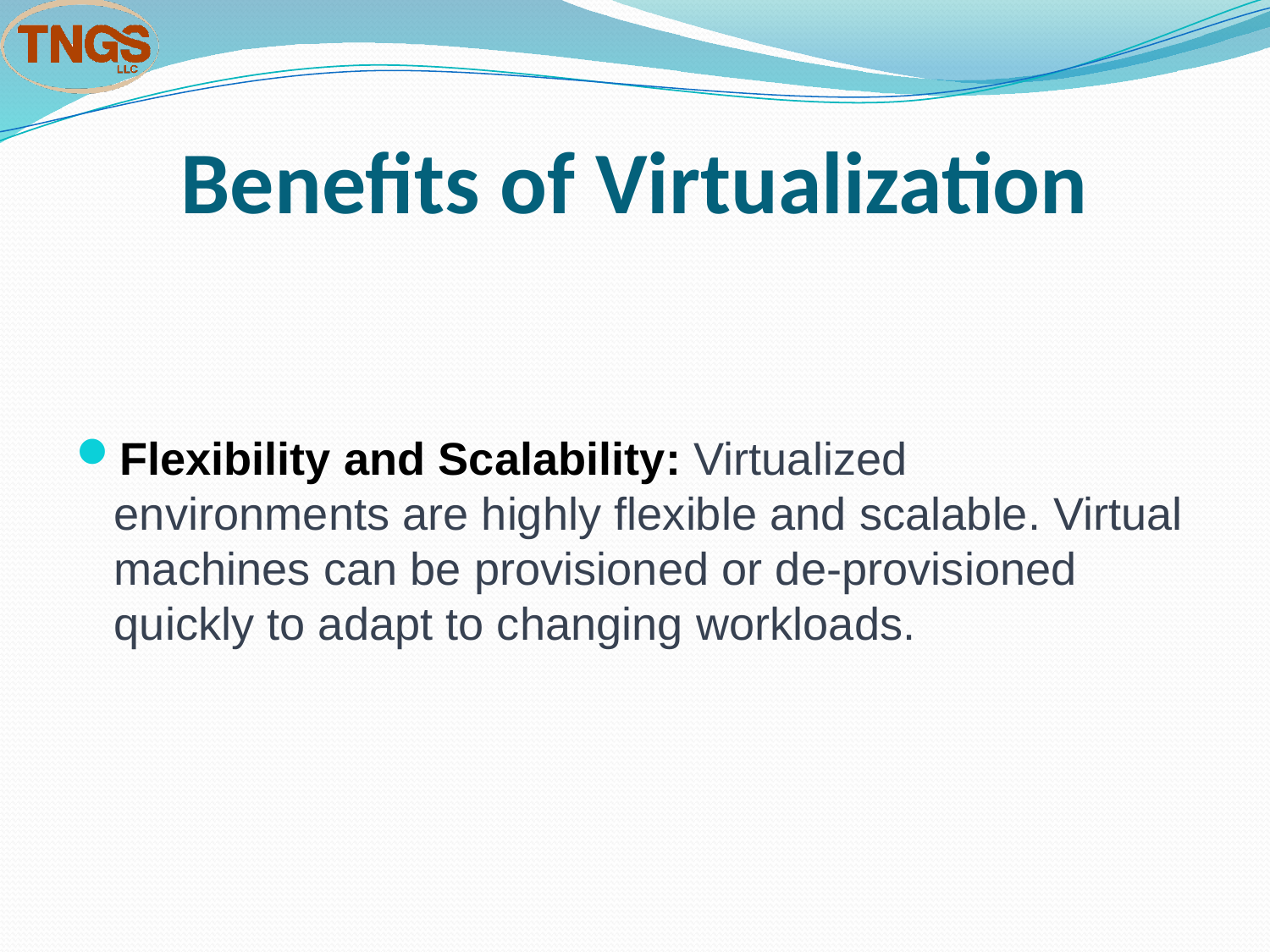

# Benefits of Virtualization
Flexibility and Scalability: Virtualized environments are highly flexible and scalable. Virtual machines can be provisioned or de-provisioned quickly to adapt to changing workloads.